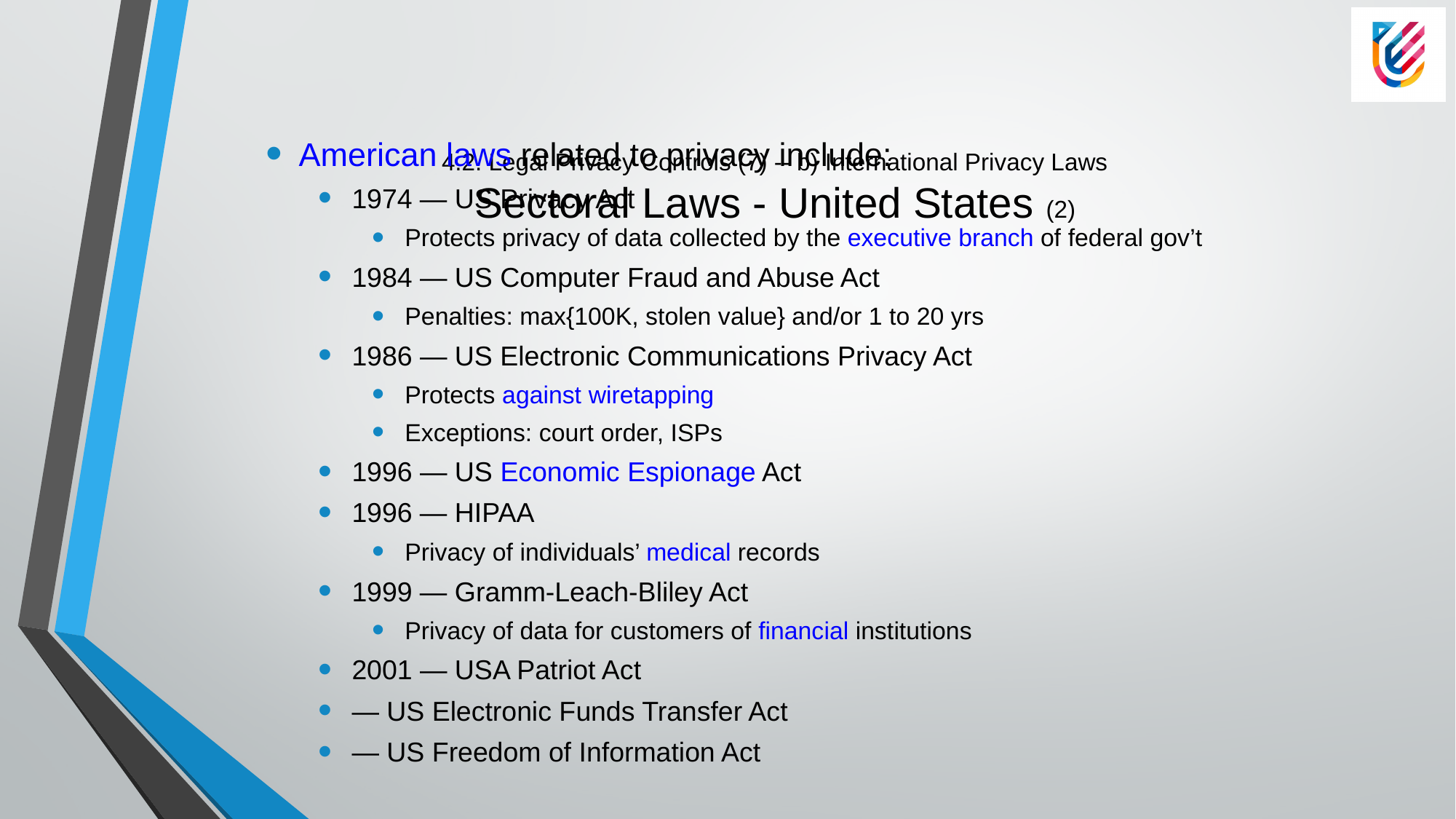

# 4.2. Legal Privacy Controls (7) -- b) International Privacy Laws Sectoral Laws - United States (2)
American laws related to privacy include:
1974 — US Privacy Act
Protects privacy of data collected by the executive branch of federal gov’t
1984 — US Computer Fraud and Abuse Act
Penalties: max{100K, stolen value} and/or 1 to 20 yrs
1986 — US Electronic Communications Privacy Act
Protects against wiretapping
Exceptions: court order, ISPs
1996 — US Economic Espionage Act
1996 — HIPAA
Privacy of individuals’ medical records
1999 — Gramm-Leach-Bliley Act
Privacy of data for customers of financial institutions
2001 — USA Patriot Act
— US Electronic Funds Transfer Act
— US Freedom of Information Act